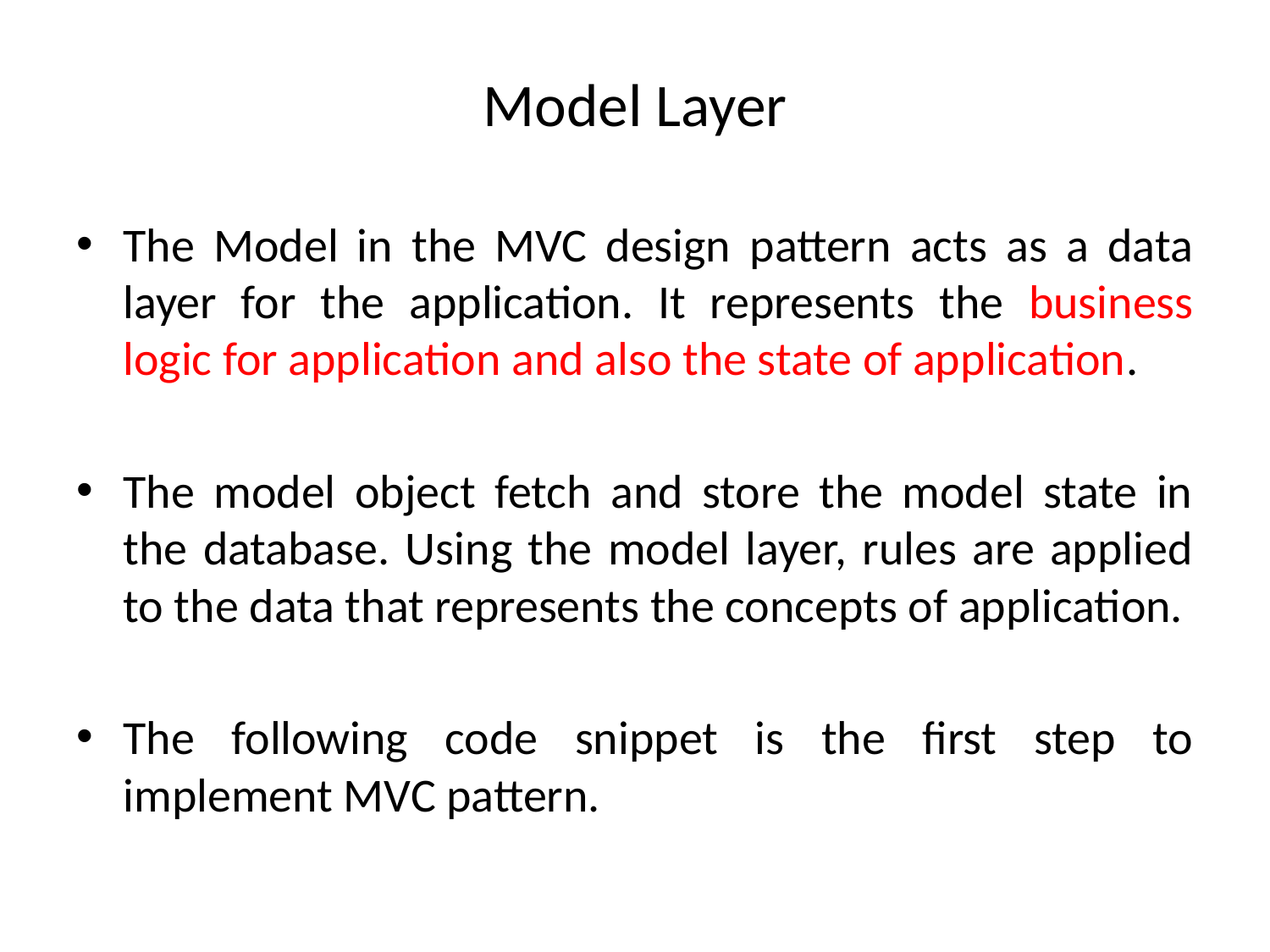

# Model Layer
The Model in the MVC design pattern acts as a data layer for the application. It represents the business logic for application and also the state of application.

The model object fetch and store the model state in the database. Using the model layer, rules are applied to the data that represents the concepts of application.

The following code snippet is the first step to implement MVC pattern.